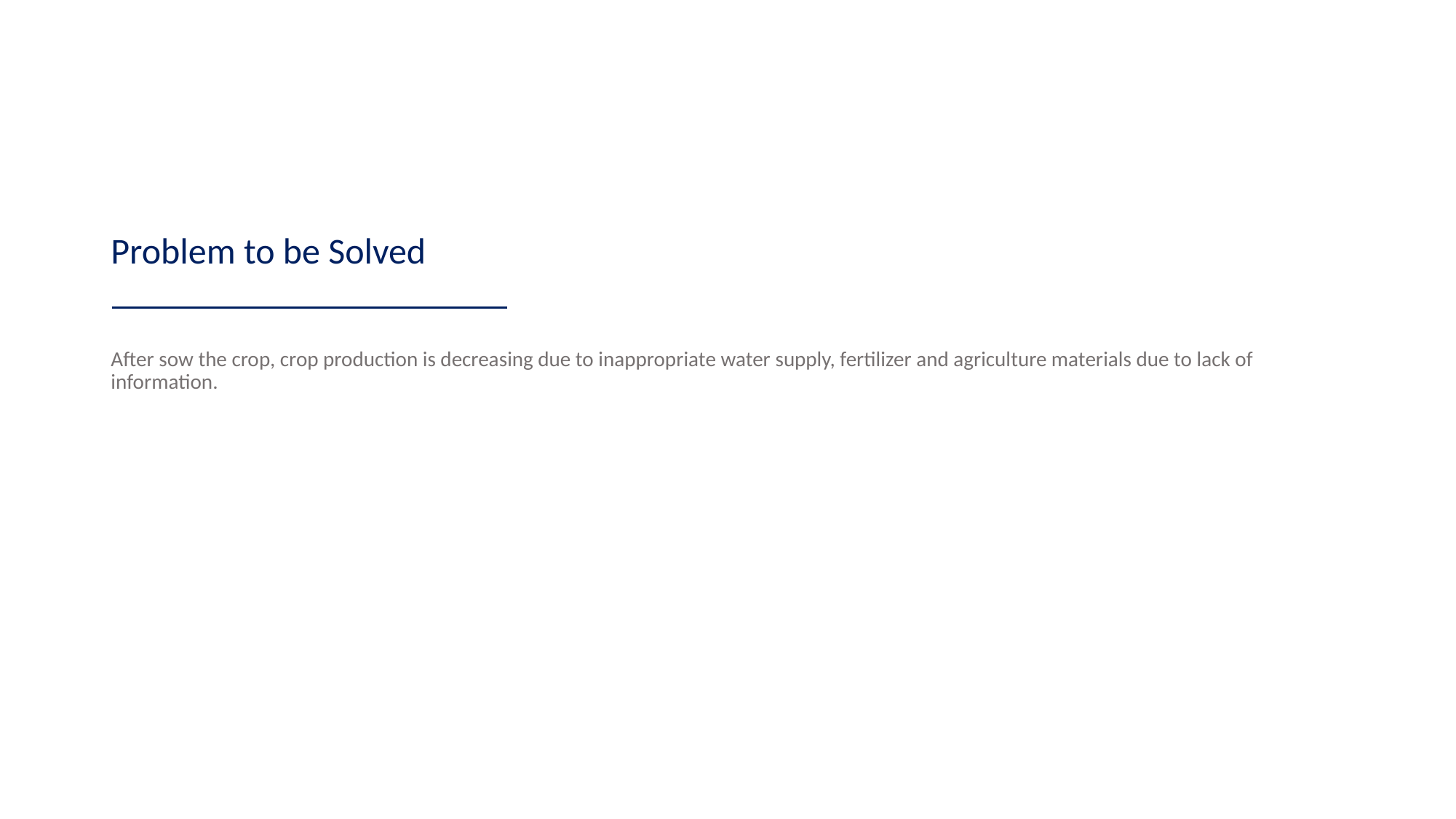

# Problem to be Solved
After sow the crop, crop production is decreasing due to inappropriate water supply, fertilizer and agriculture materials due to lack of information.